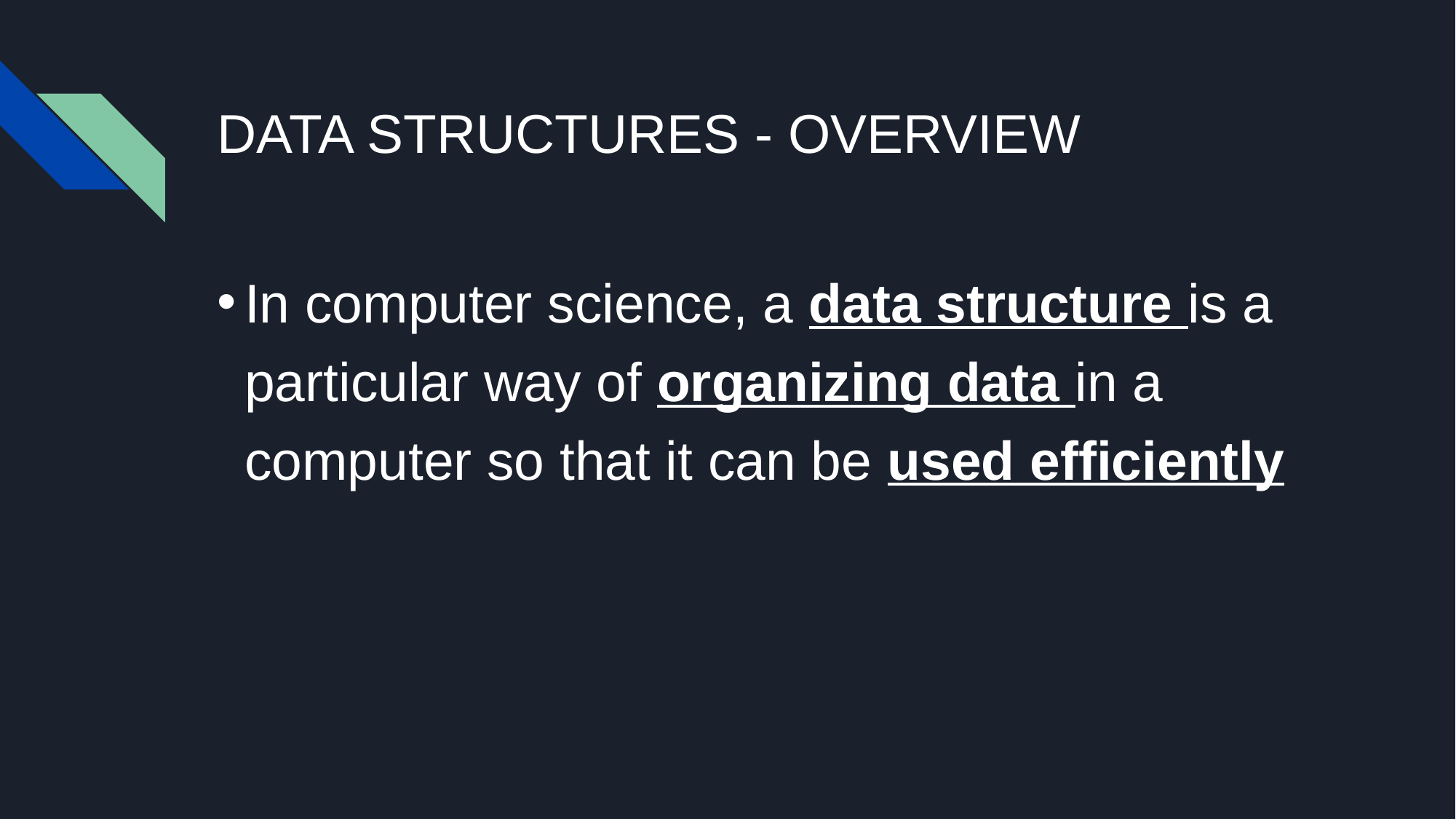

# DATA STRUCTURES - OVERVIEW
In computer science, a data structure is a particular way of organizing data in a computer so that it can be used efficiently